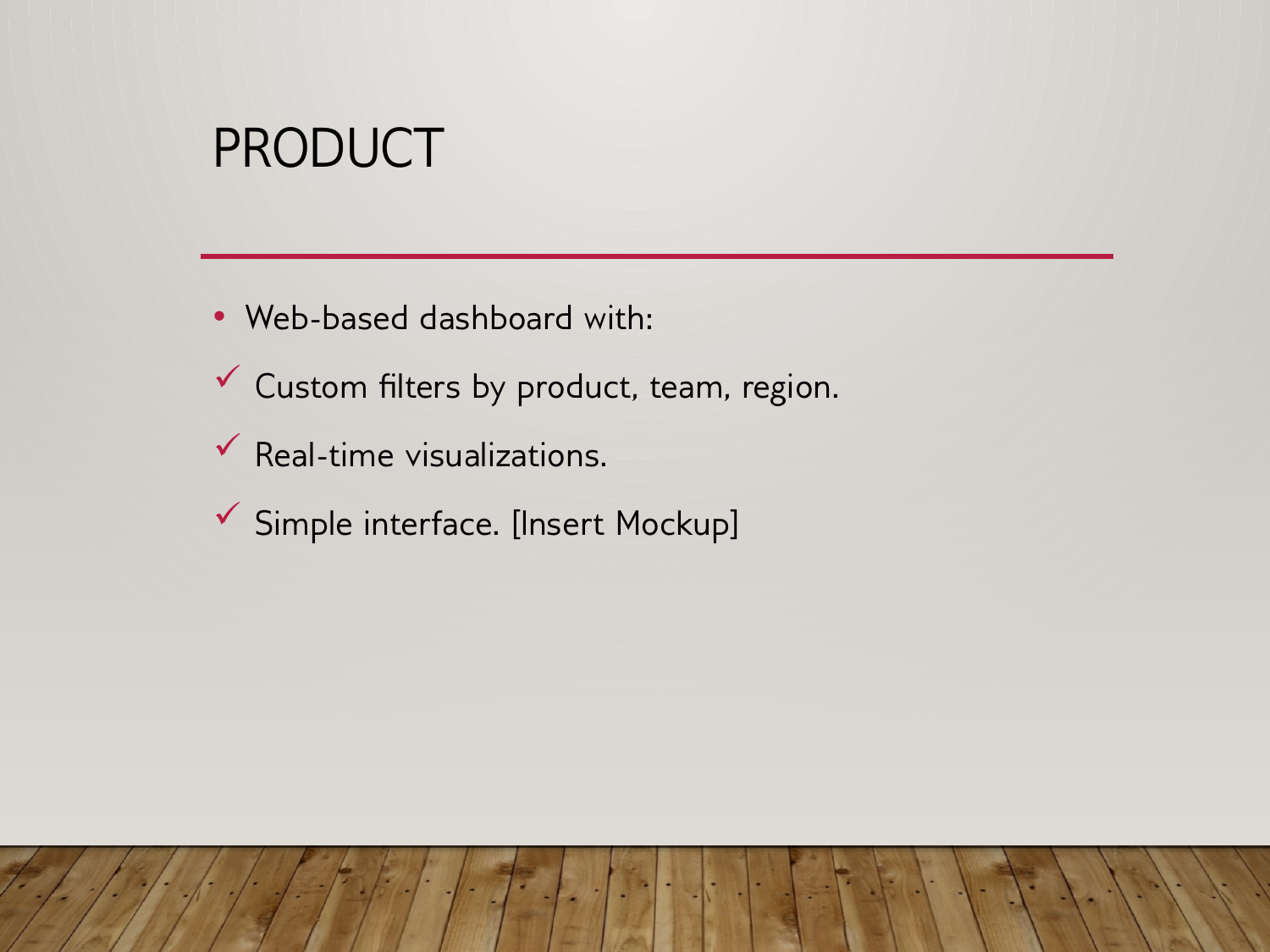

# Product
Web-based dashboard with:
 Custom filters by product, team, region.
 Real-time visualizations.
 Simple interface. [Insert Mockup]